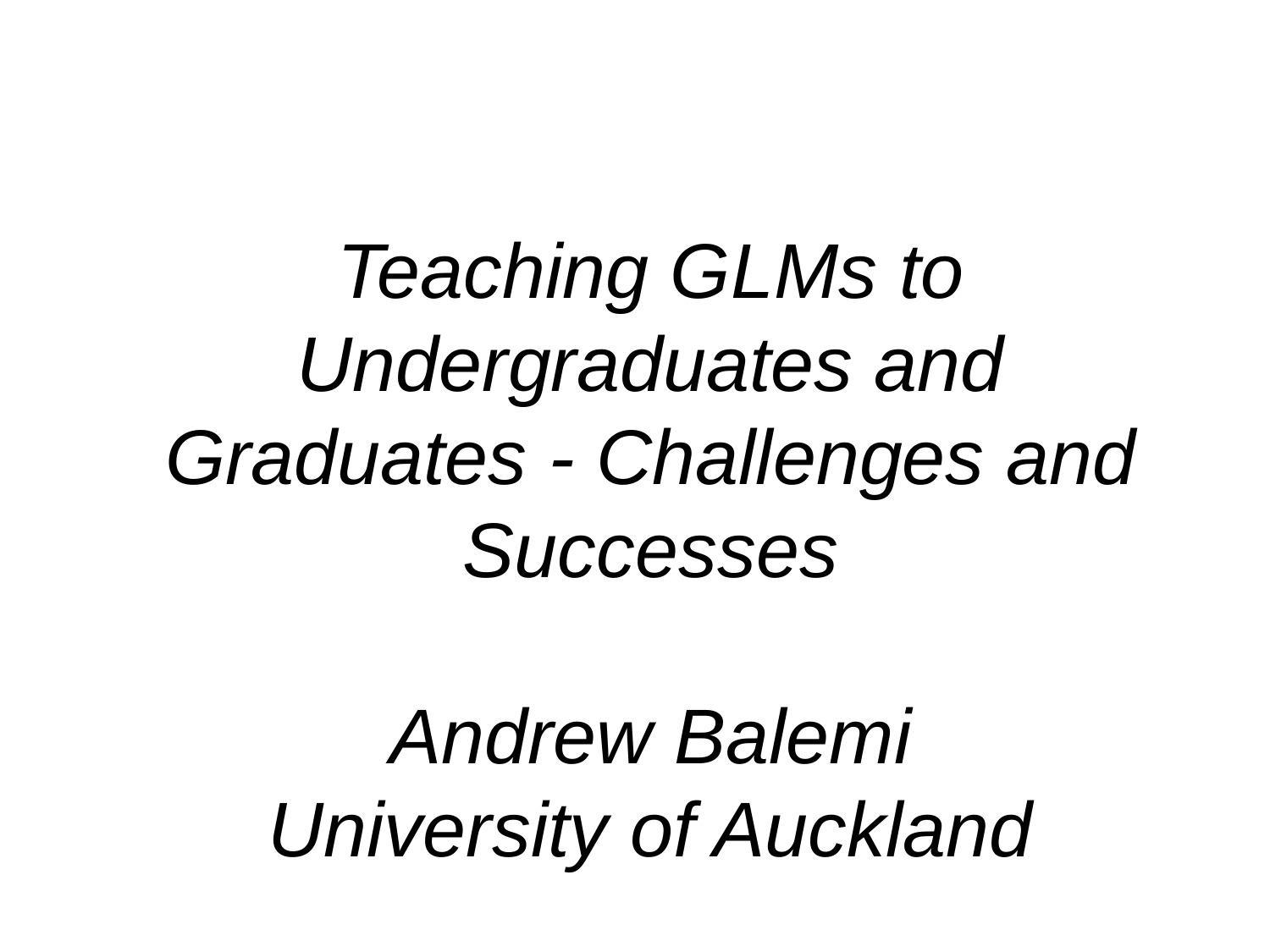

# Teaching GLMs to Undergraduates and Graduates - Challenges and Successes Andrew Balemi University of Auckland